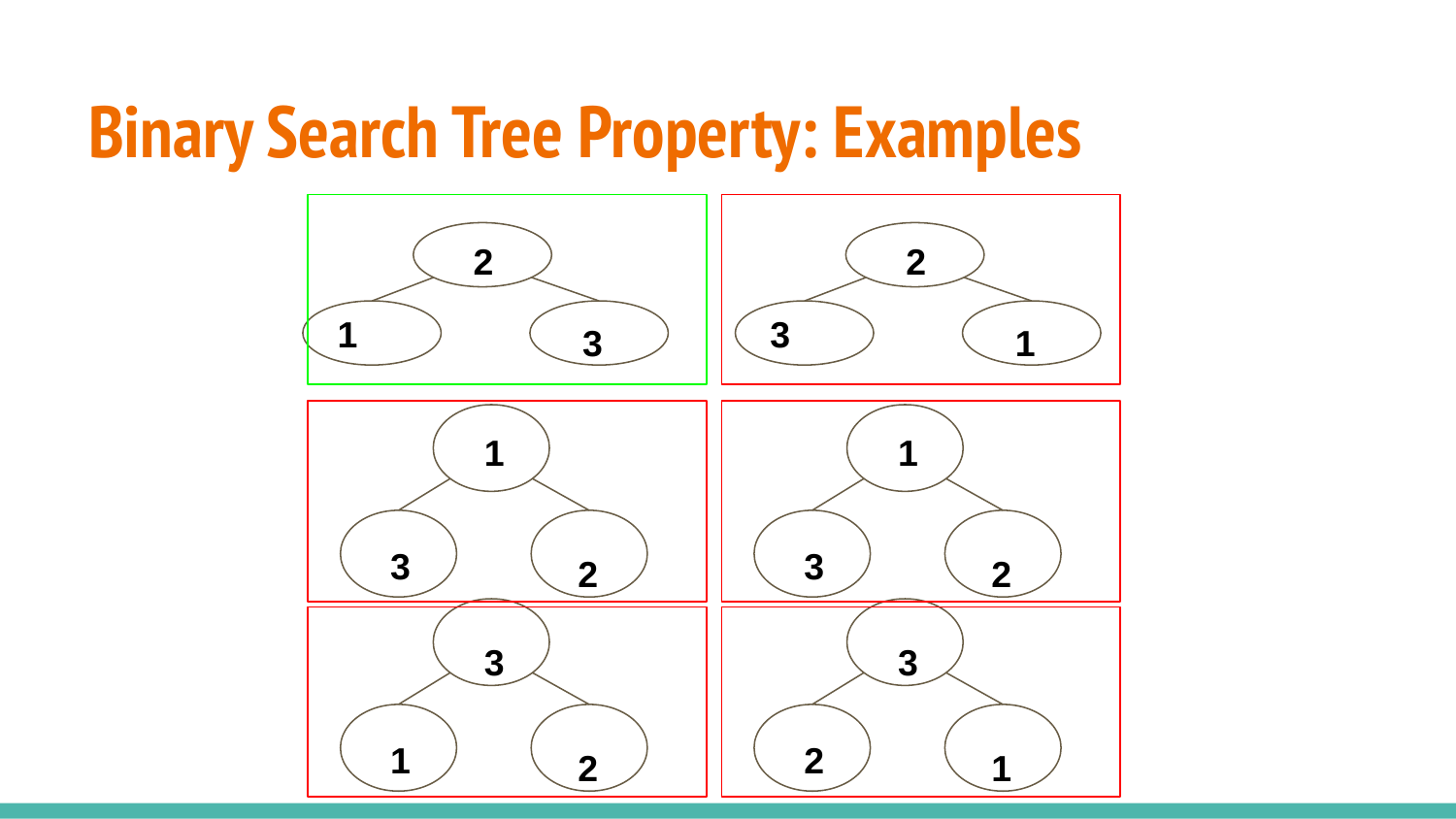

# Binary Search Tree Property: Examples

2
2
1

3

3
1

1
1

3
3
2
2

3
3

1
2
2
1